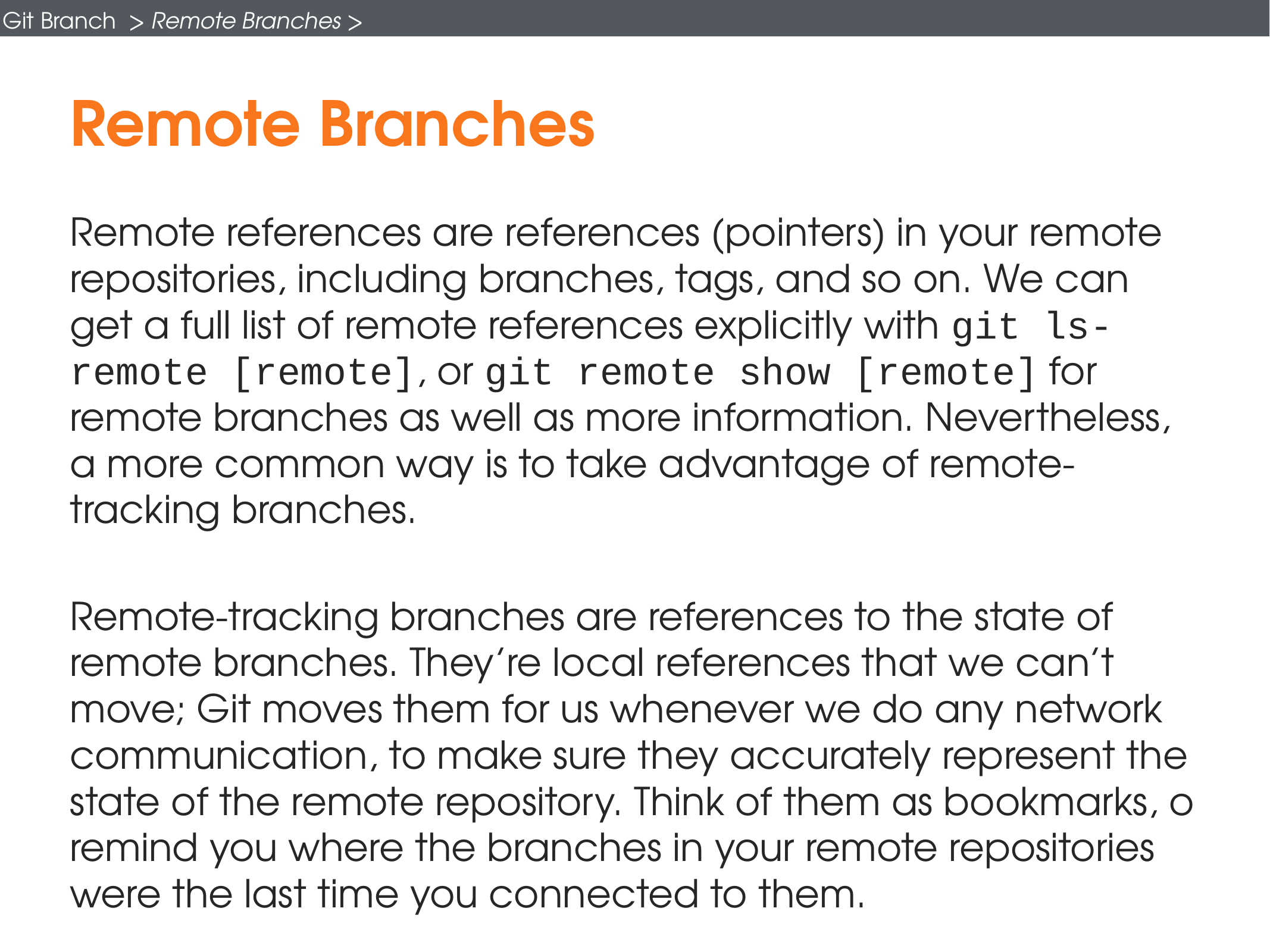

Git Branch  > Remote Branches >
# Remote Branches
Remote references are references (pointers) in your remote repositories, including branches, tags, and so on. We can get a full list of remote references explicitly with git ls-remote [remote], or git remote show [remote] for remote branches as well as more information. Nevertheless, a more common way is to take advantage of remote-tracking branches.

Remote-tracking branches are references to the state of remote branches. They’re local references that we can’t move; Git moves them for us whenever we do any network communication, to make sure they accurately represent the state of the remote repository. Think of them as bookmarks, o remind you where the branches in your remote repositories were the last time you connected to them.